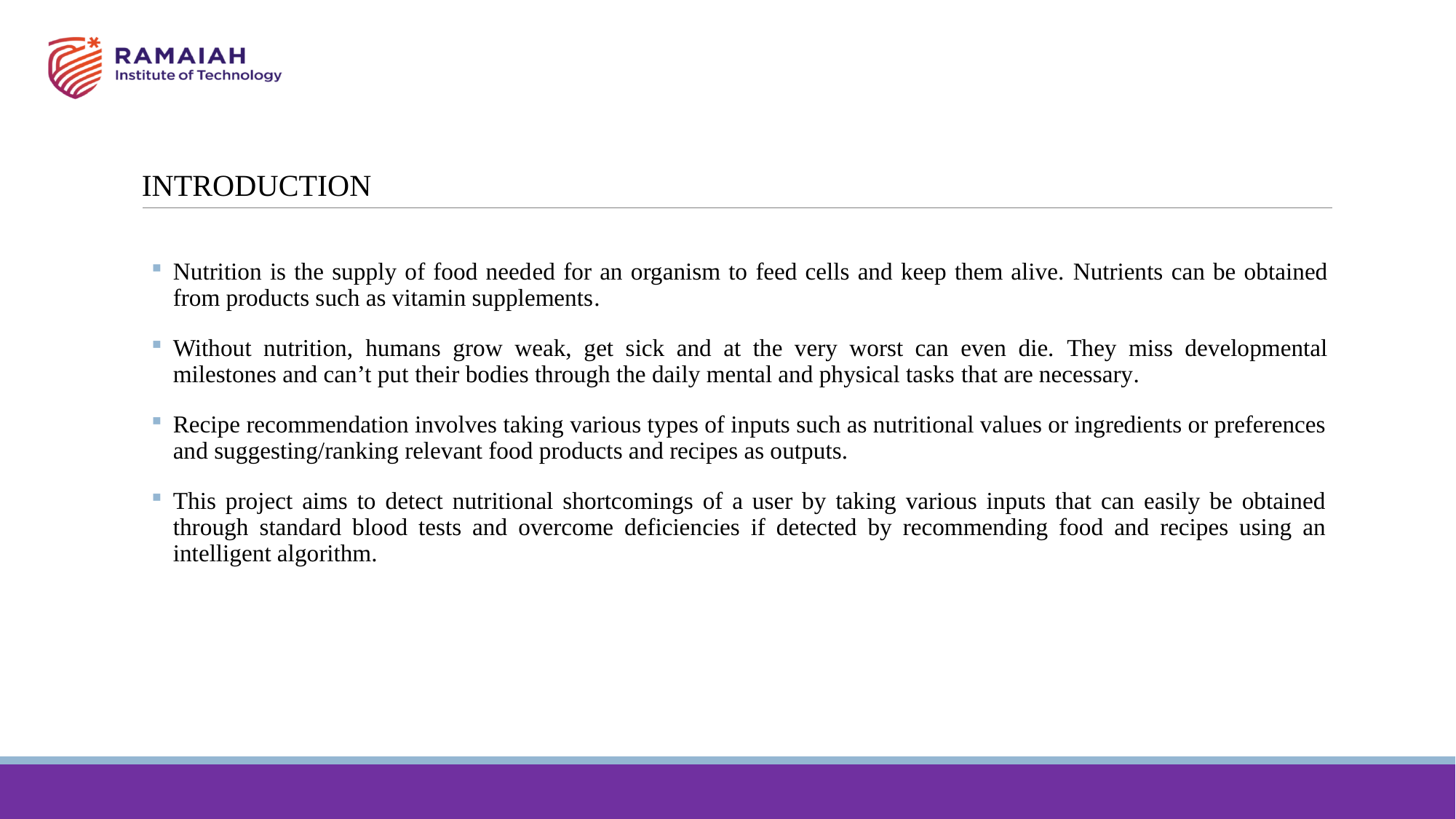

INTRODUCTION
Nutrition is the supply of food needed for an organism to feed cells and keep them alive. Nutrients can be obtained from products such as vitamin supplements.
Without nutrition, humans grow weak, get sick and at the very worst can even die. They miss developmental milestones and can’t put their bodies through the daily mental and physical tasks that are necessary.
Recipe recommendation involves taking various types of inputs such as nutritional values or ingredients or preferences and suggesting/ranking relevant food products and recipes as outputs.
This project aims to detect nutritional shortcomings of a user by taking various inputs that can easily be obtained through standard blood tests and overcome deficiencies if detected by recommending food and recipes using an intelligent algorithm.
3